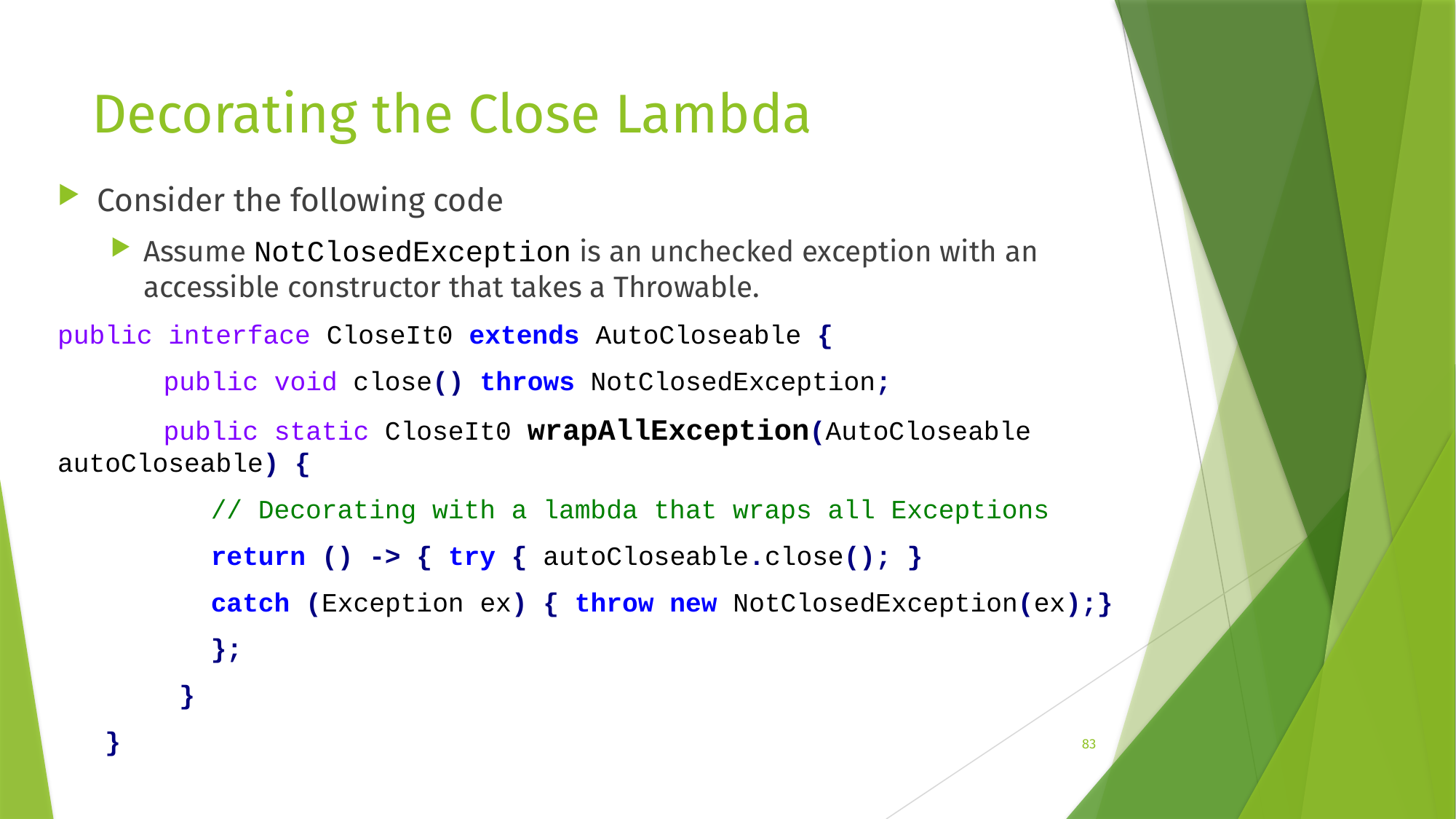

# Decorating the Close Lambda
Consider the following code
Assume NotClosedException is an unchecked exception with an accessible constructor that takes a Throwable.
public interface CloseIt0 extends AutoCloseable {
	public void close() throws NotClosedException;
	public static CloseIt0 wrapAllException(AutoCloseable 	autoCloseable) {
	   // Decorating with a lambda that wraps all Exceptions
	   return () -> { try { autoCloseable.close(); }
	   catch (Exception ex) { throw new NotClosedException(ex);}
	   };
	 }
   }

83